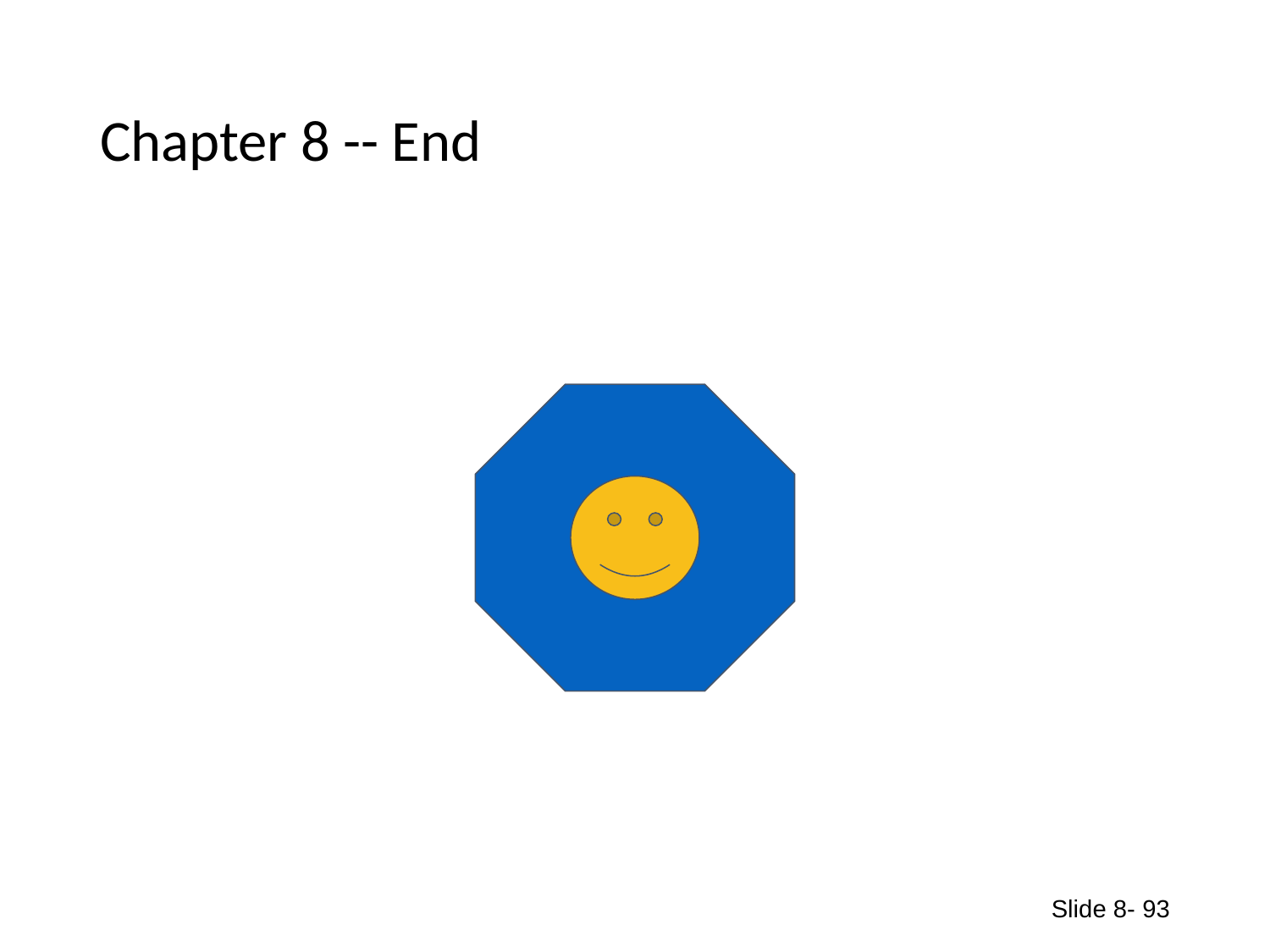

# Chapter 8 -- End

Slide 8- 93